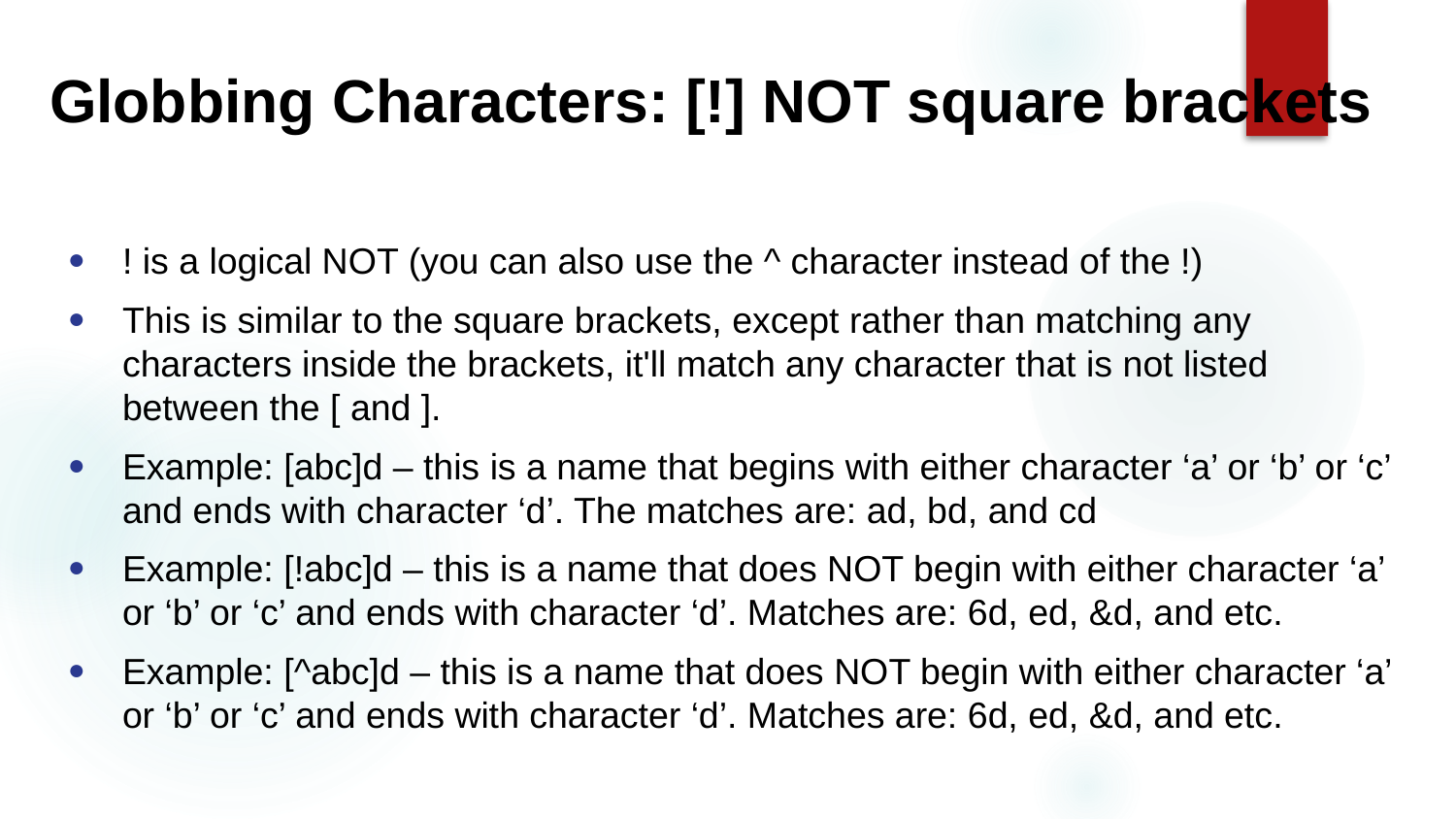

# Globbing Characters: [!] NOT square brackets
! is a logical NOT (you can also use the ^ character instead of the !)
This is similar to the square brackets, except rather than matching any characters inside the brackets, it'll match any character that is not listed between the [ and ].
Example: [abc]d – this is a name that begins with either character ‘a’ or ‘b’ or ‘c’ and ends with character ‘d’. The matches are: ad, bd, and cd
Example: [!abc]d – this is a name that does NOT begin with either character ‘a’ or ‘b’ or ‘c’ and ends with character ‘d’. Matches are: 6d, ed, &d, and etc.
Example: [^abc]d – this is a name that does NOT begin with either character ‘a’ or ‘b’ or ‘c’ and ends with character ‘d’. Matches are: 6d, ed, &d, and etc.